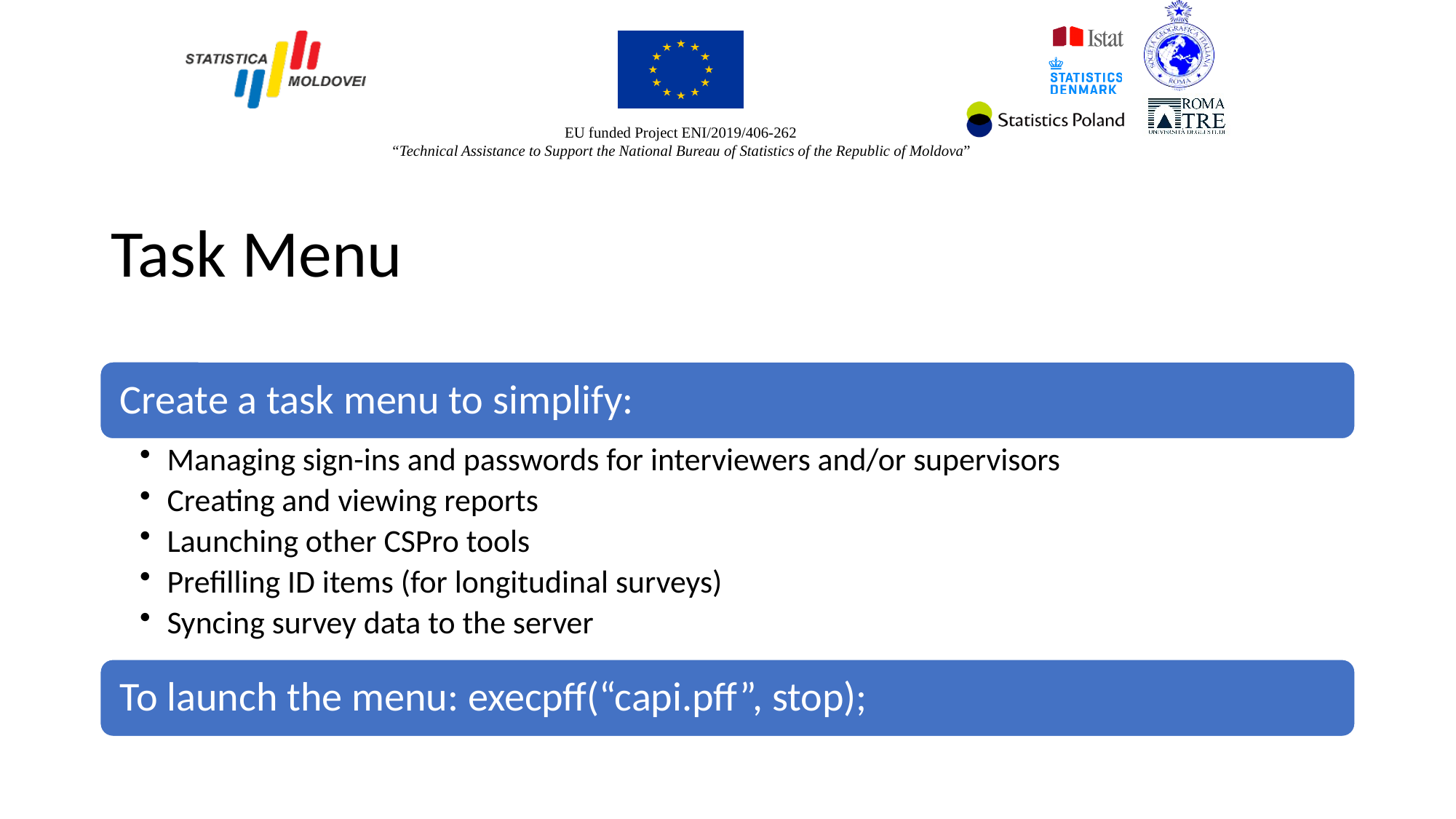

# Task Menu
Create a task menu to simplify:
Managing sign-ins and passwords for interviewers and/or supervisors
Creating and viewing reports
Launching other CSPro tools
Prefilling ID items (for longitudinal surveys)
Syncing survey data to the server
To launch the menu: execpff(“capi.pff”, stop);